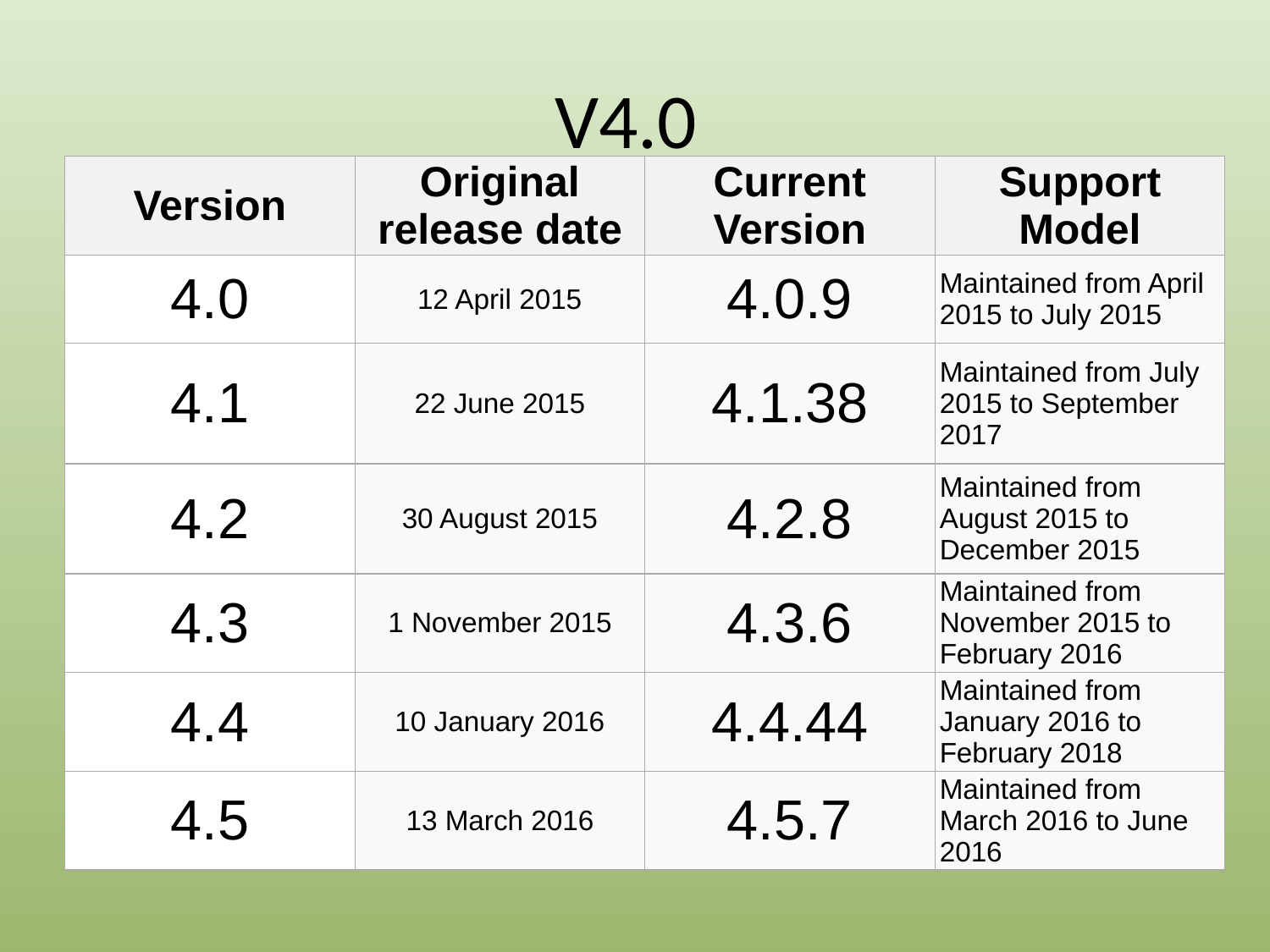

# V4.0
| Version | Original release date | Current Version | Support Model |
| --- | --- | --- | --- |
| 4.0 | 12 April 2015 | 4.0.9 | Maintained from April 2015 to July 2015 |
| 4.1 | 22 June 2015 | 4.1.38 | Maintained from July 2015 to September 2017 |
| 4.2 | 30 August 2015 | 4.2.8 | Maintained from August 2015 to December 2015 |
| 4.3 | 1 November 2015 | 4.3.6 | Maintained from November 2015 to February 2016 |
| 4.4 | 10 January 2016 | 4.4.44 | Maintained from January 2016 to February 2018 |
| 4.5 | 13 March 2016 | 4.5.7 | Maintained from March 2016 to June 2016 |